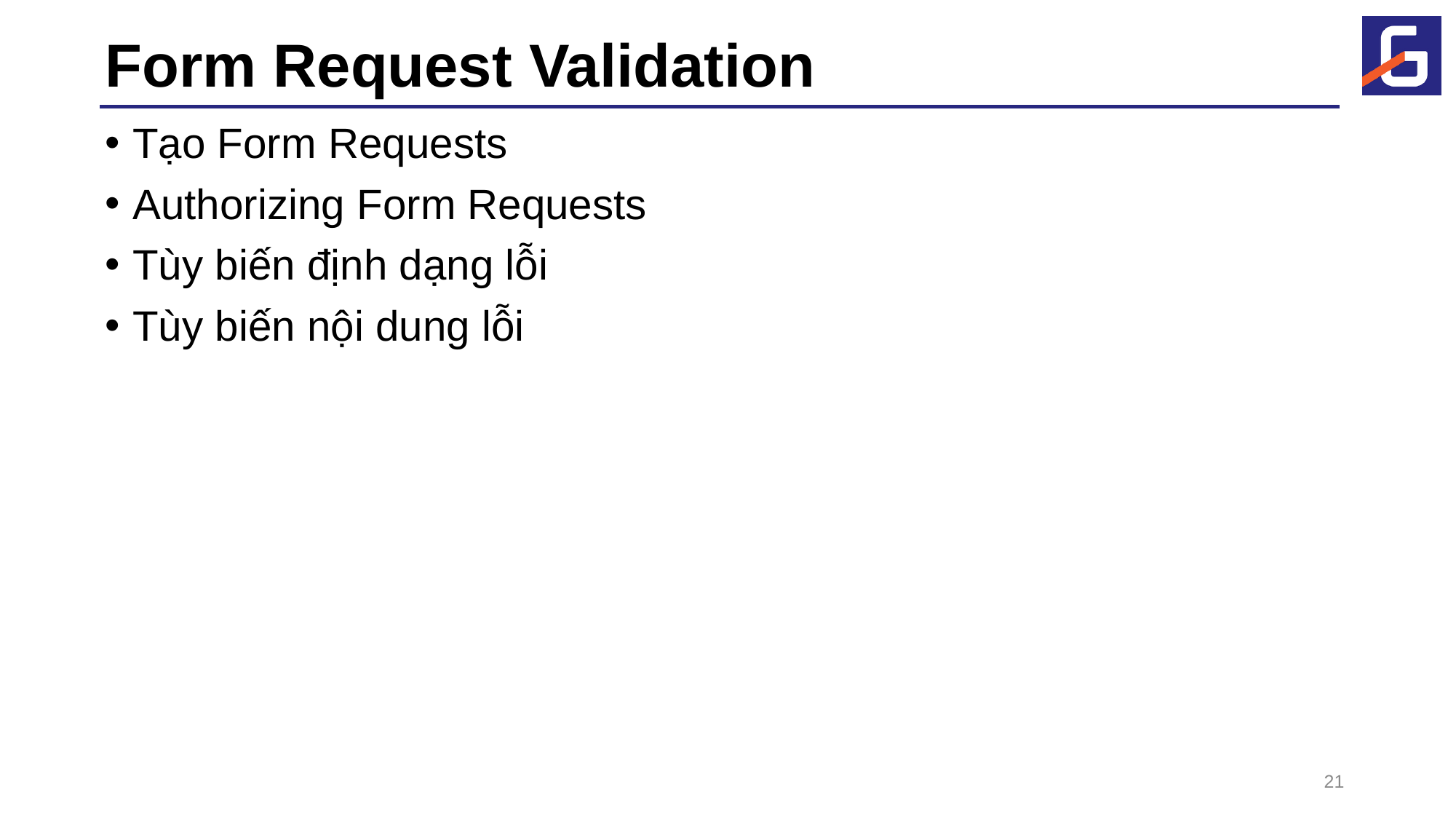

# Form Request Validation
Tạo Form Requests
Authorizing Form Requests
Tùy biến định dạng lỗi
Tùy biến nội dung lỗi
21